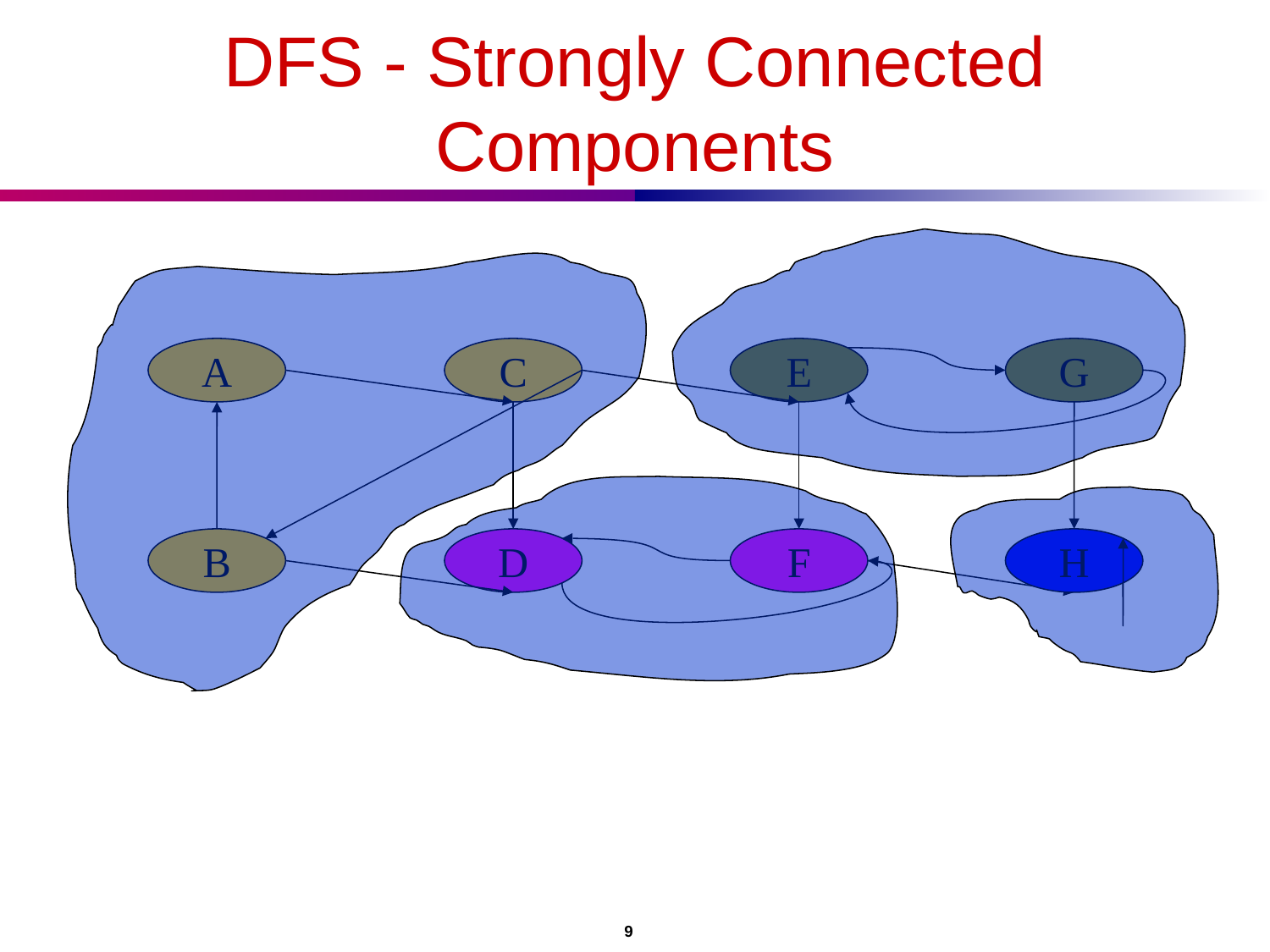

DFS - Strongly Connected Components

A
C
E
G

B
D
F
H
				         9